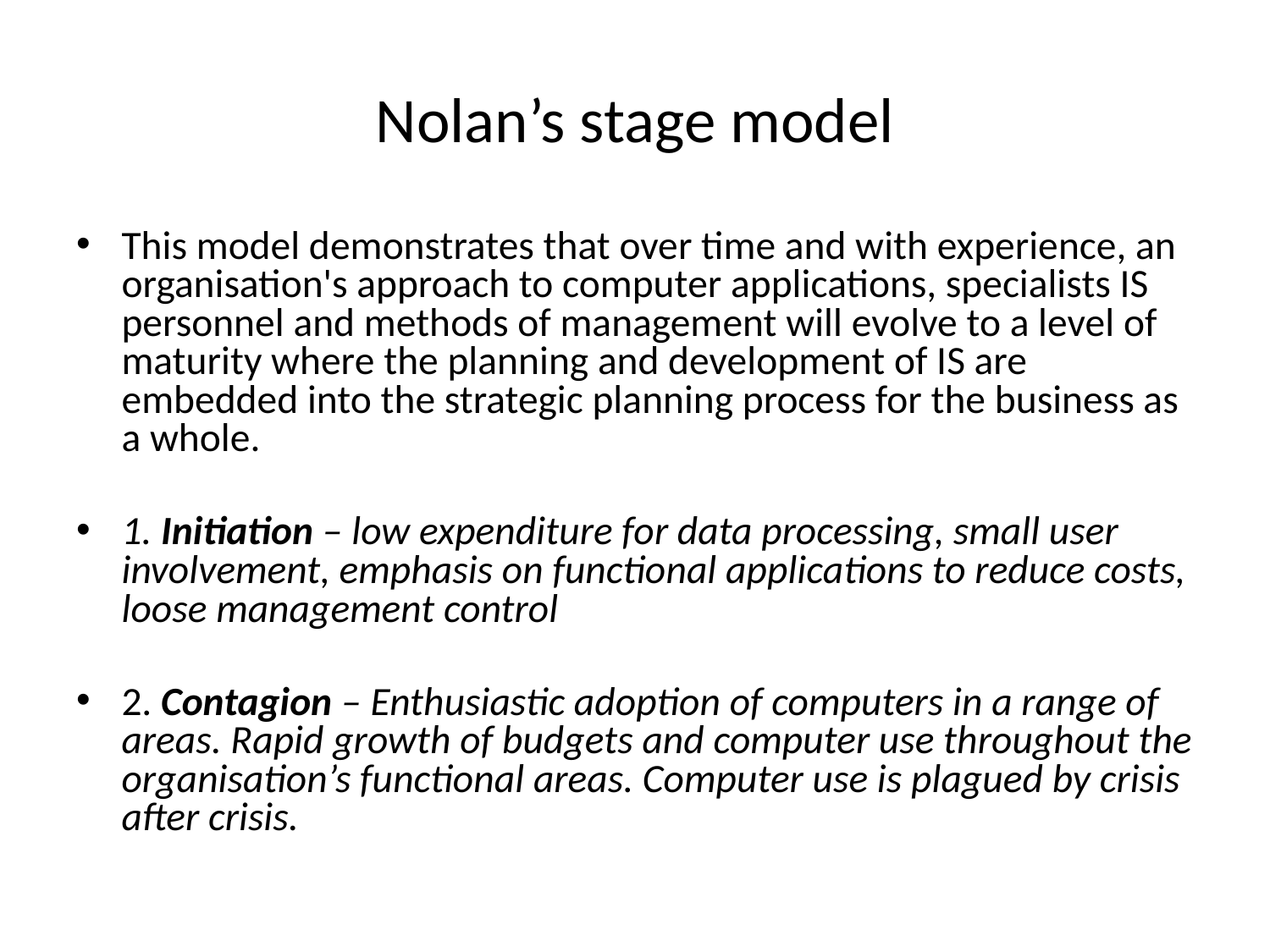

# Nolan’s stage model
This model demonstrates that over time and with experience, an organisation's approach to computer applications, specialists IS personnel and methods of management will evolve to a level of maturity where the planning and development of IS are embedded into the strategic planning process for the business as a whole.

1. Initiation – low expenditure for data processing, small user involvement, emphasis on functional applications to reduce costs, loose management control

2. Contagion – Enthusiastic adoption of computers in a range of areas. Rapid growth of budgets and computer use throughout the organisation’s functional areas. Computer use is plagued by crisis after crisis.